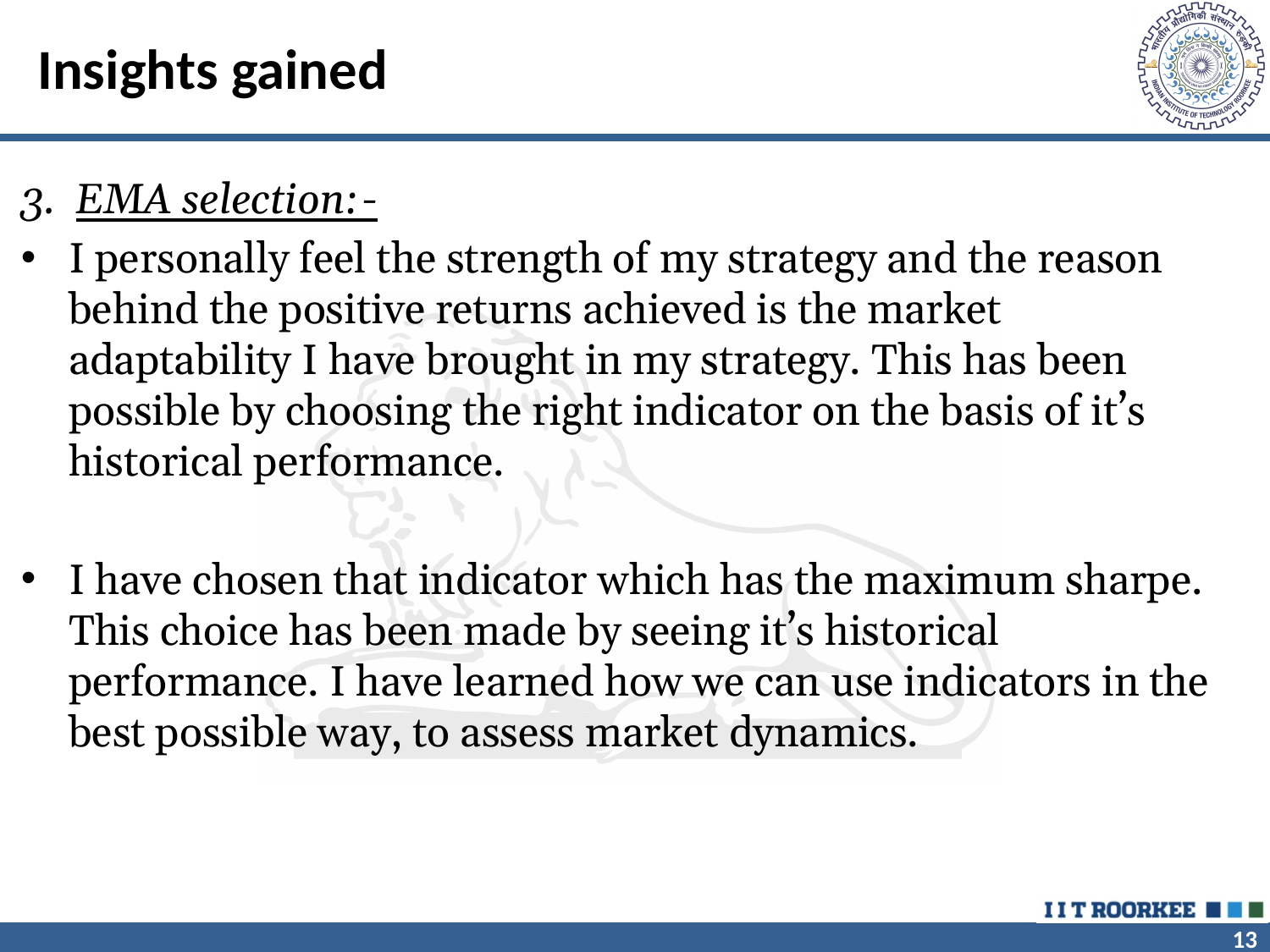

# Insights gained
3.  EMA selection:-
I personally feel the strength of my strategy and the reason behind the positive returns achieved is the market adaptability I have brought in my strategy. This has been possible by choosing the right indicator on the basis of it’s historical performance.

I have chosen that indicator which has the maximum sharpe. This choice has been made by seeing it’s historical performance. I have learned how we can use indicators in the best possible way, to assess market dynamics.